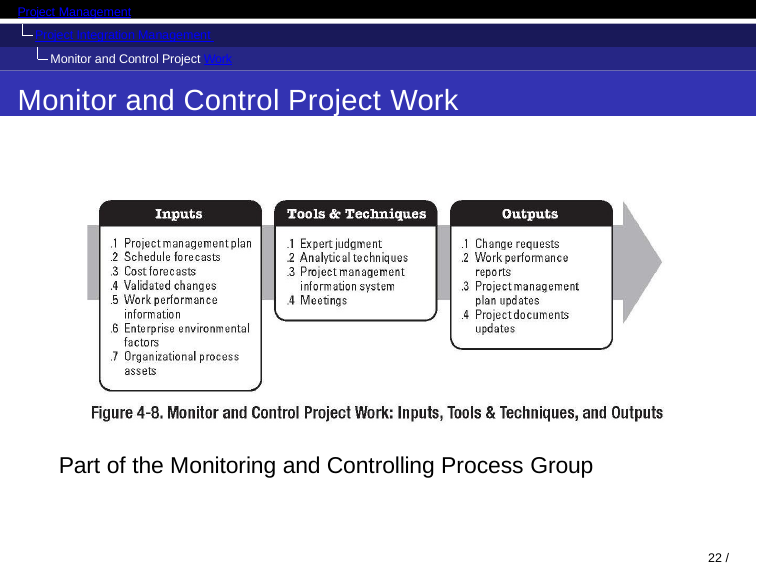

Project Management
Project Integration Management  Monitor and Control Project Work

Monitor and Control Project Work

Part of the Monitoring and Controlling Process Group
22 / 38